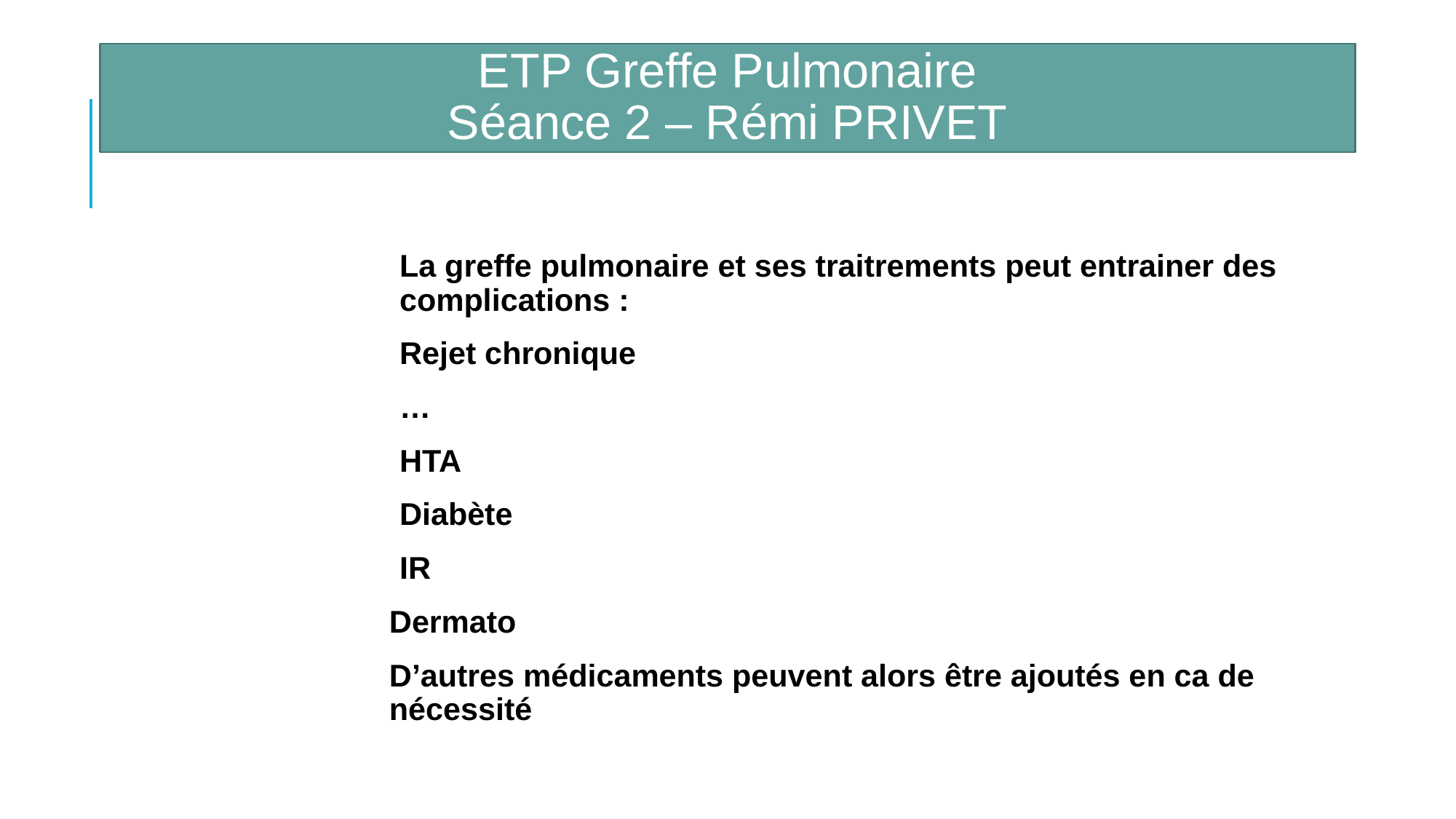

ETP Greffe Pulmonaire
Séance 2 – Rémi PRIVET
La greffe pulmonaire et ses traitrements peut entrainer des complications :
Rejet chronique
…
HTA
Diabète
IR
Dermato
D’autres médicaments peuvent alors être ajoutés en ca de nécessité